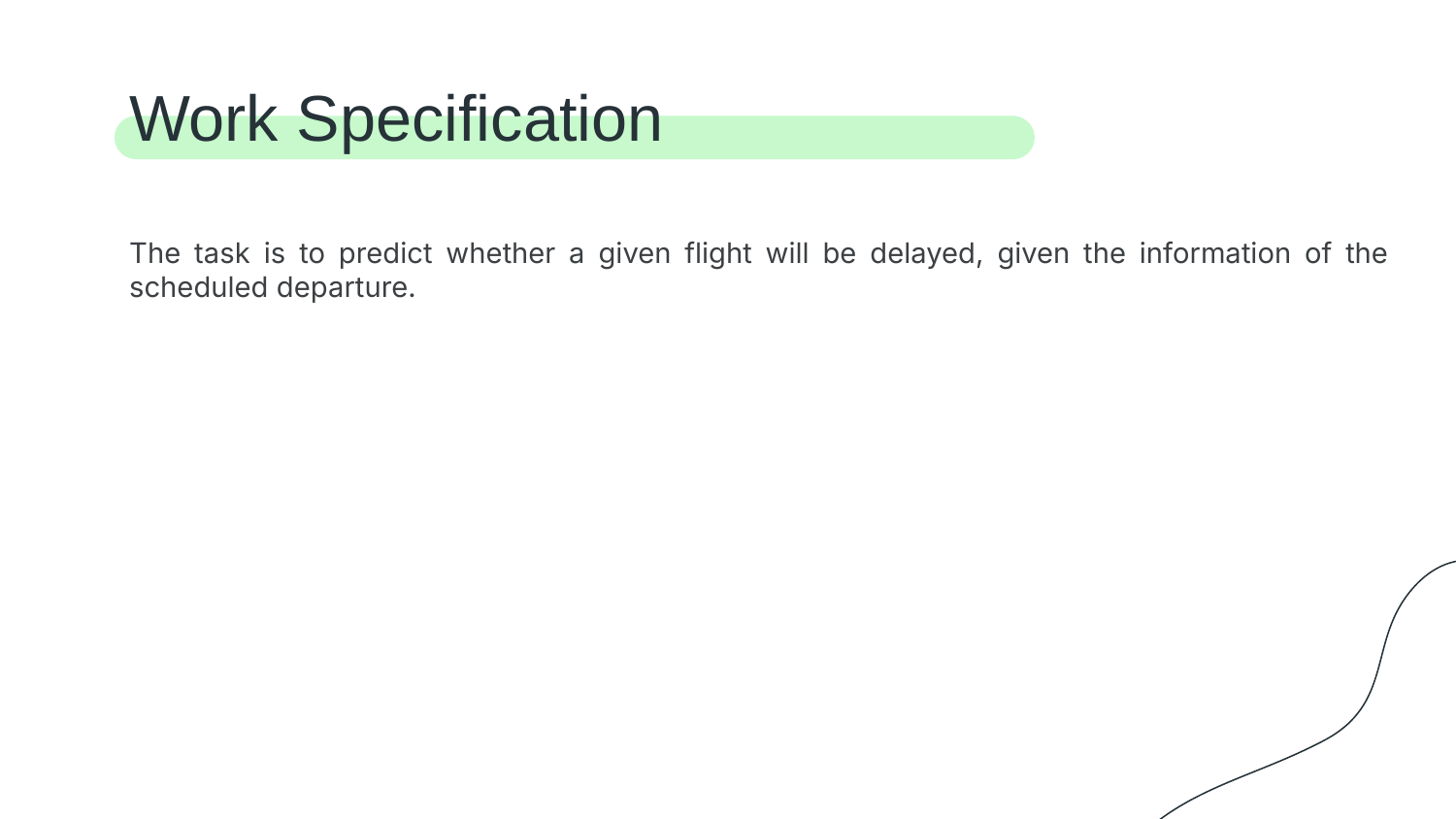

# Work Specification
The task is to predict whether a given flight will be delayed, given the information of the scheduled departure.